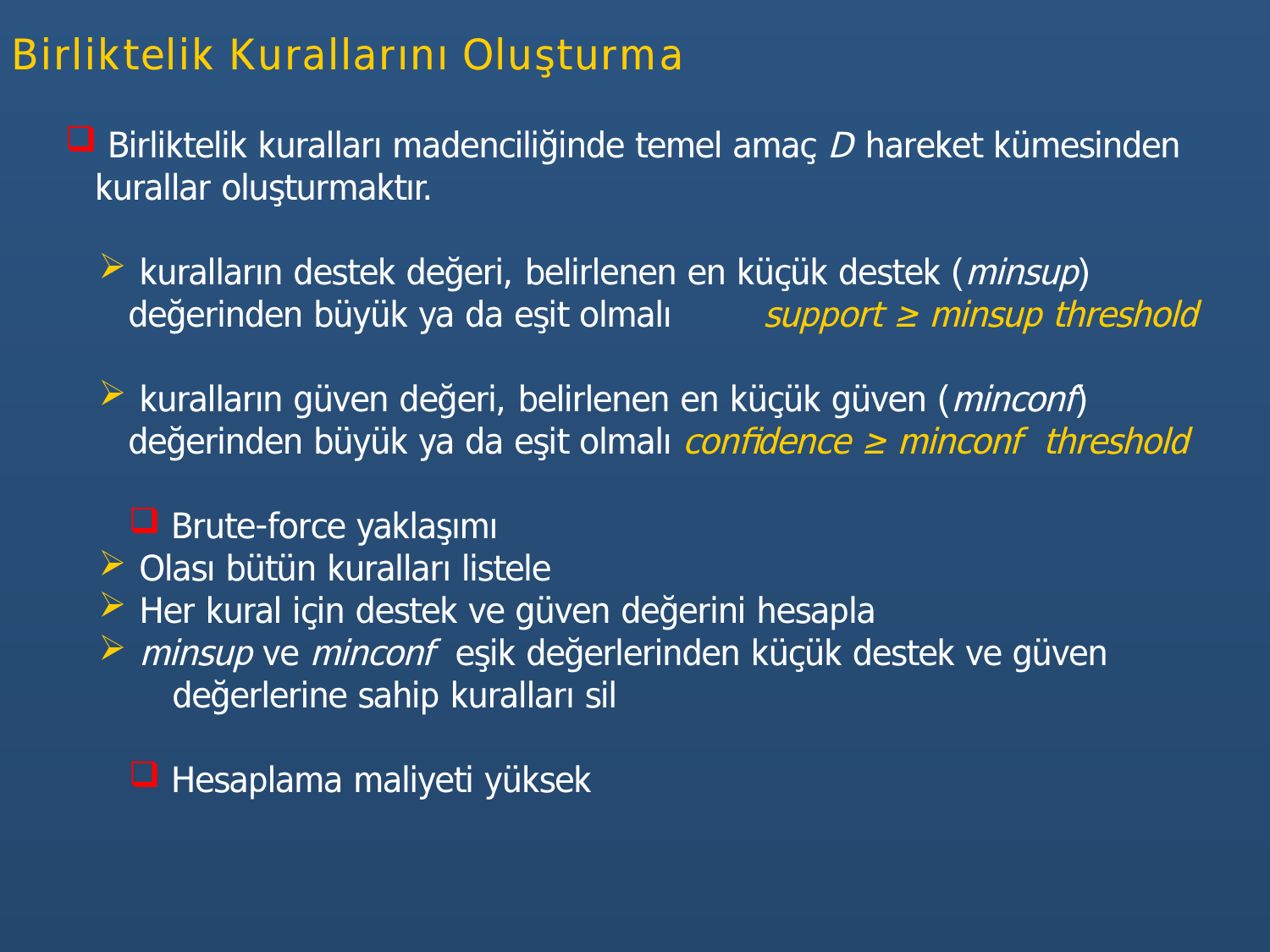

Birliktelik Kurallarını Oluşturma
 Birliktelik kuralları madenciliğinde temel amaç D hareket kümesinden kurallar oluşturmaktır.

 kuralların destek değeri, belirlenen en küçük destek (minsup) değerinden büyük ya da eşit olmalı 	support ≥ minsup threshold

 kuralların güven değeri, belirlenen en küçük güven (minconf)  değerinden büyük ya da eşit olmalı confidence ≥ minconf  threshold

 Brute-force yaklaşımı
 Olası bütün kuralları listele
 Her kural için destek ve güven değerini hesapla
 minsup ve minconf  eşik değerlerinden küçük destek ve güven
    değerlerine sahip kuralları sil

 Hesaplama maliyeti yüksek